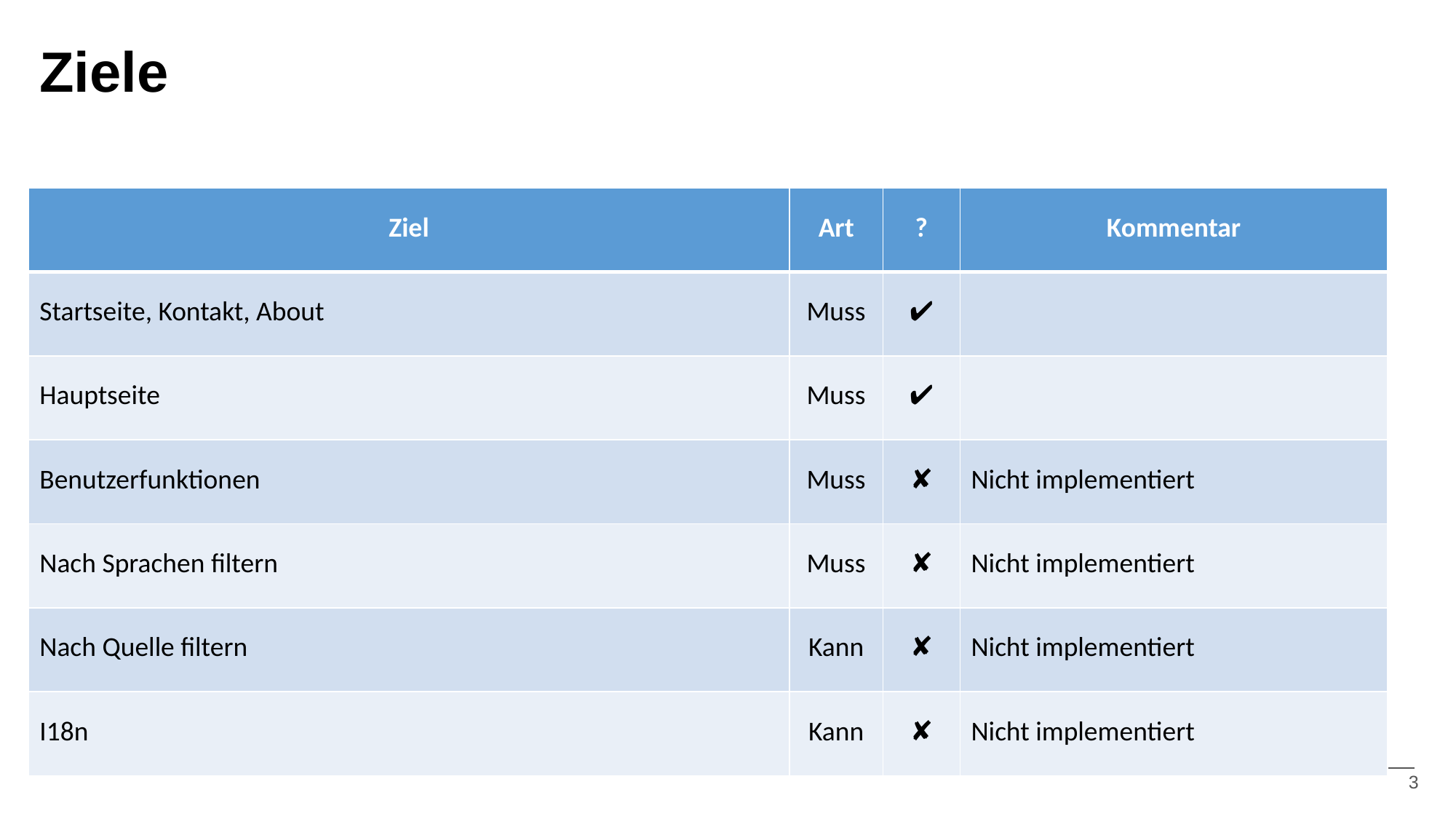

# Ziele

| Ziel | Art | ? | Kommentar |
| --- | --- | --- | --- |
| Startseite, Kontakt, About | Muss | ✔ |  |
| Hauptseite | Muss | ✔ |  |
| Benutzerfunktionen | Muss | ✘ | Nicht implementiert |
| Nach Sprachen filtern | Muss | ✘ | Nicht implementiert |
| Nach Quelle filtern | Kann | ✘ | Nicht implementiert |
| I18n | Kann | ✘ | Nicht implementiert |